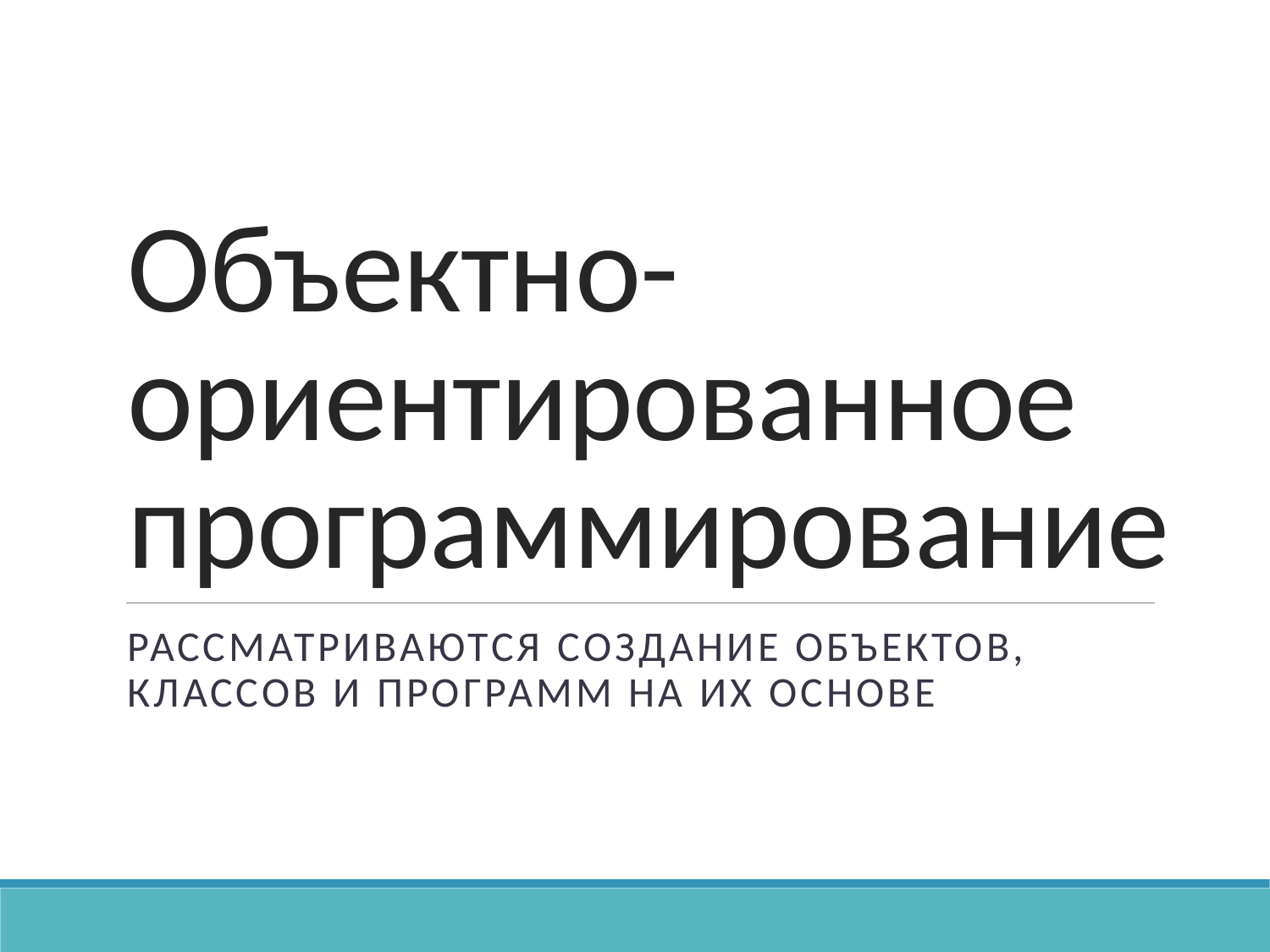

# Объектно-ориентированное программирование
Рассматриваются создание объектов, классов и программ на их основе